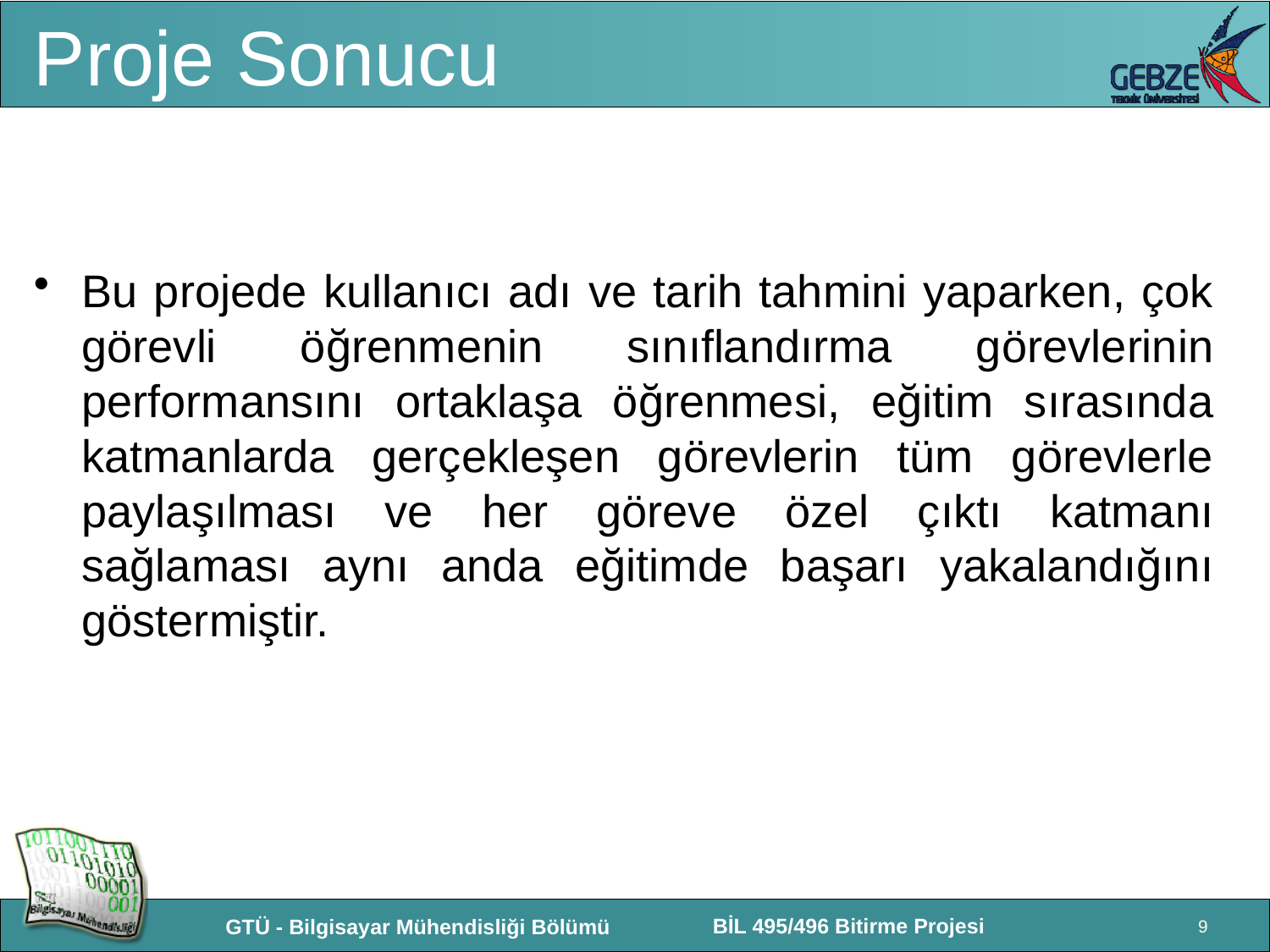

# Proje Sonucu

Bu projede kullanıcı adı ve tarih tahmini yaparken, çok görevli öğrenmenin sınıflandırma görevlerinin performansını ortaklaşa öğrenmesi, eğitim sırasında katmanlarda gerçekleşen görevlerin tüm görevlerle paylaşılması ve her göreve özel çıktı katmanı sağlaması aynı anda eğitimde başarı yakalandığını göstermiştir.
9